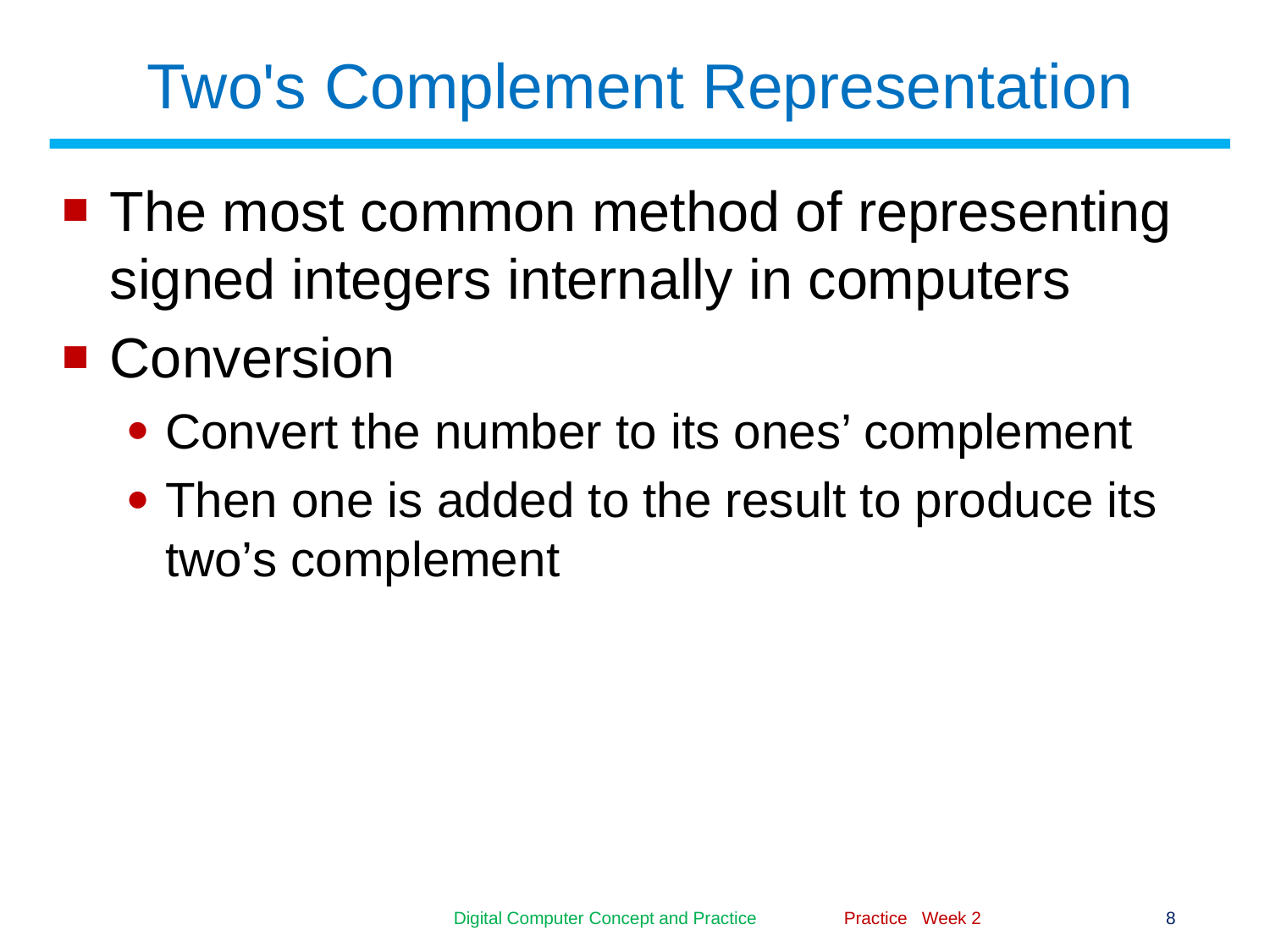

# Two's Complement Representation
The most common method of representing signed integers internally in computers
Conversion
Convert the number to its ones’ complement
Then one is added to the result to produce its two’s complement